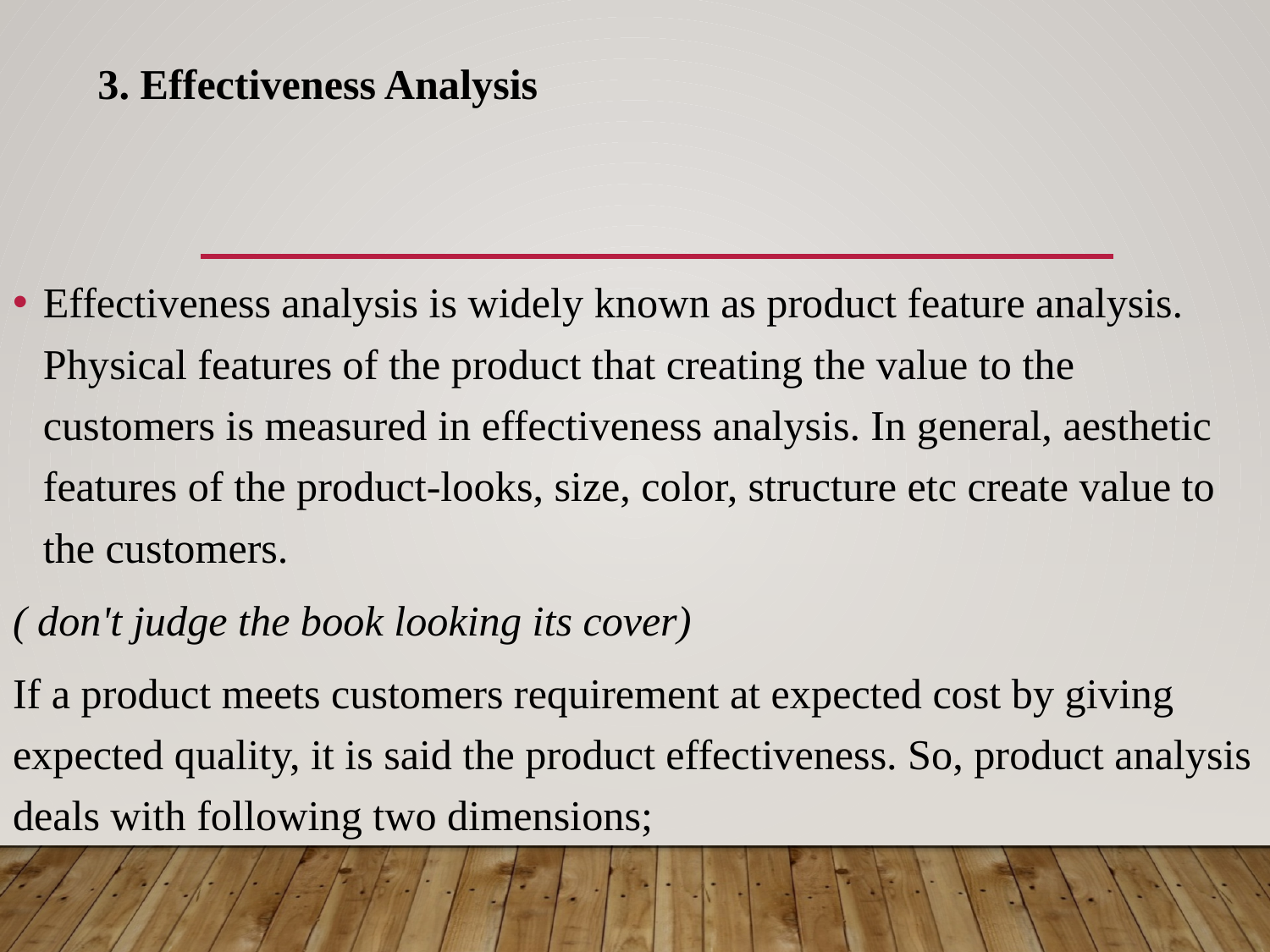

3. Effectiveness Analysis

Effectiveness analysis is widely known as product feature analysis. Physical features of the product that creating the value to the customers is measured in effectiveness analysis. In general, aesthetic features of the product-looks, size, color, structure etc create value to the customers.
( don't judge the book looking its cover)
If a product meets customers requirement at expected cost by giving expected quality, it is said the product effectiveness. So, product analysis deals with following two dimensions;